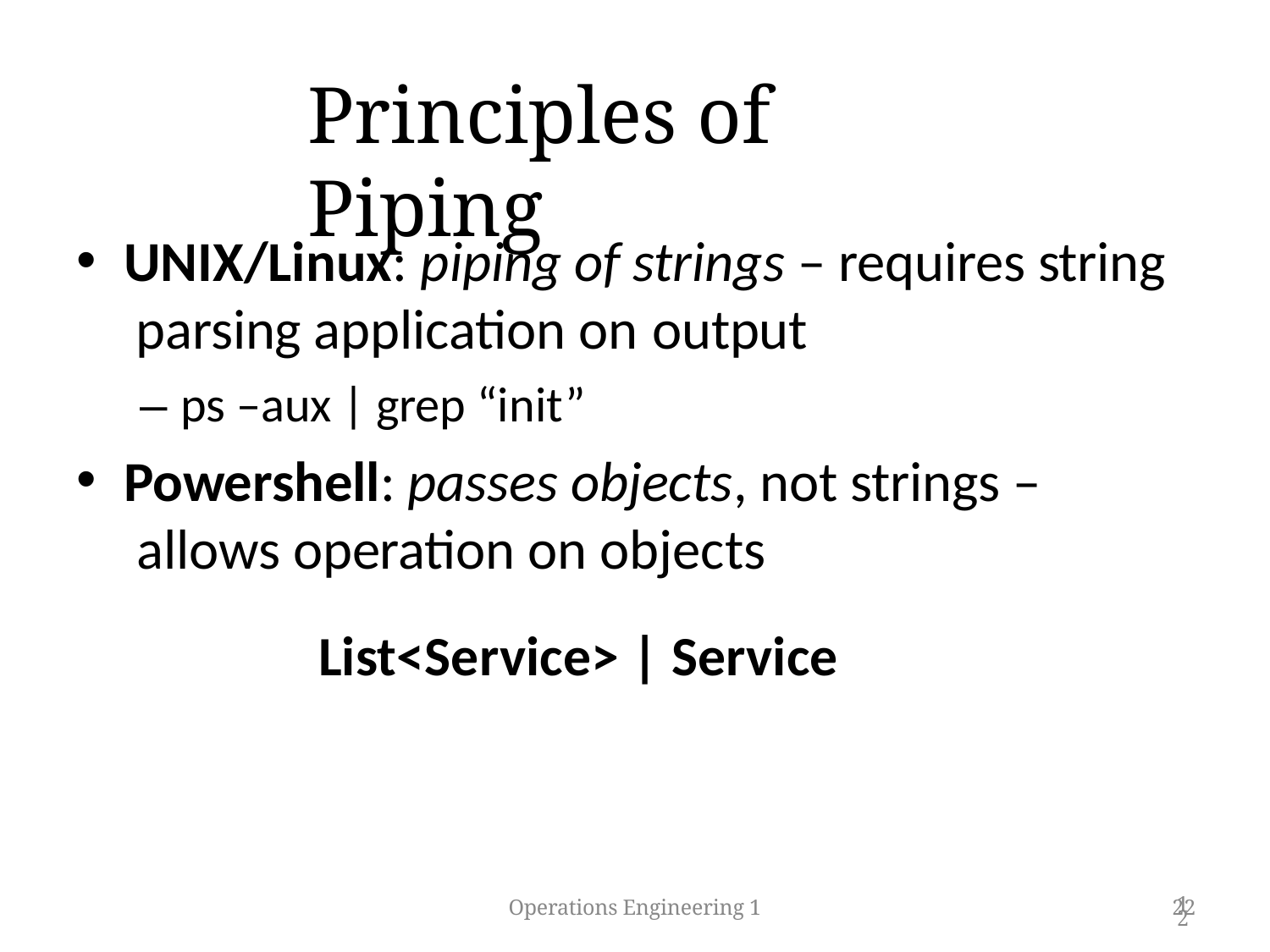

# Principles of Piping
UNIX/Linux: piping of strings – requires string  parsing application on output
– ps –aux | grep “init”
Powershell: passes objects, not strings –  allows operation on objects
List<Service> | Service
Operations Engineering 1
22
12